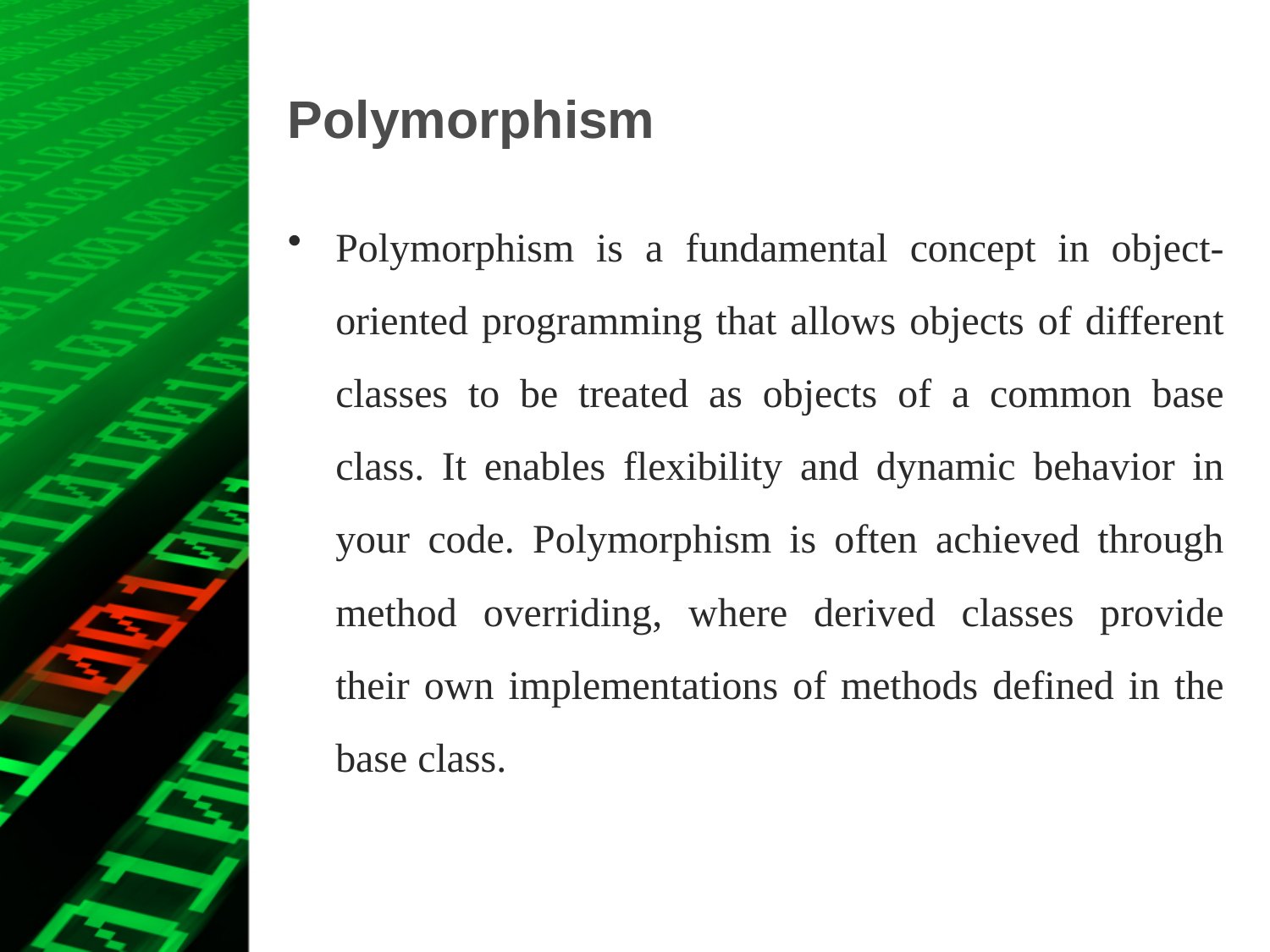

# Polymorphism
Polymorphism is a fundamental concept in object-oriented programming that allows objects of different classes to be treated as objects of a common base class. It enables flexibility and dynamic behavior in your code. Polymorphism is often achieved through method overriding, where derived classes provide their own implementations of methods defined in the base class.